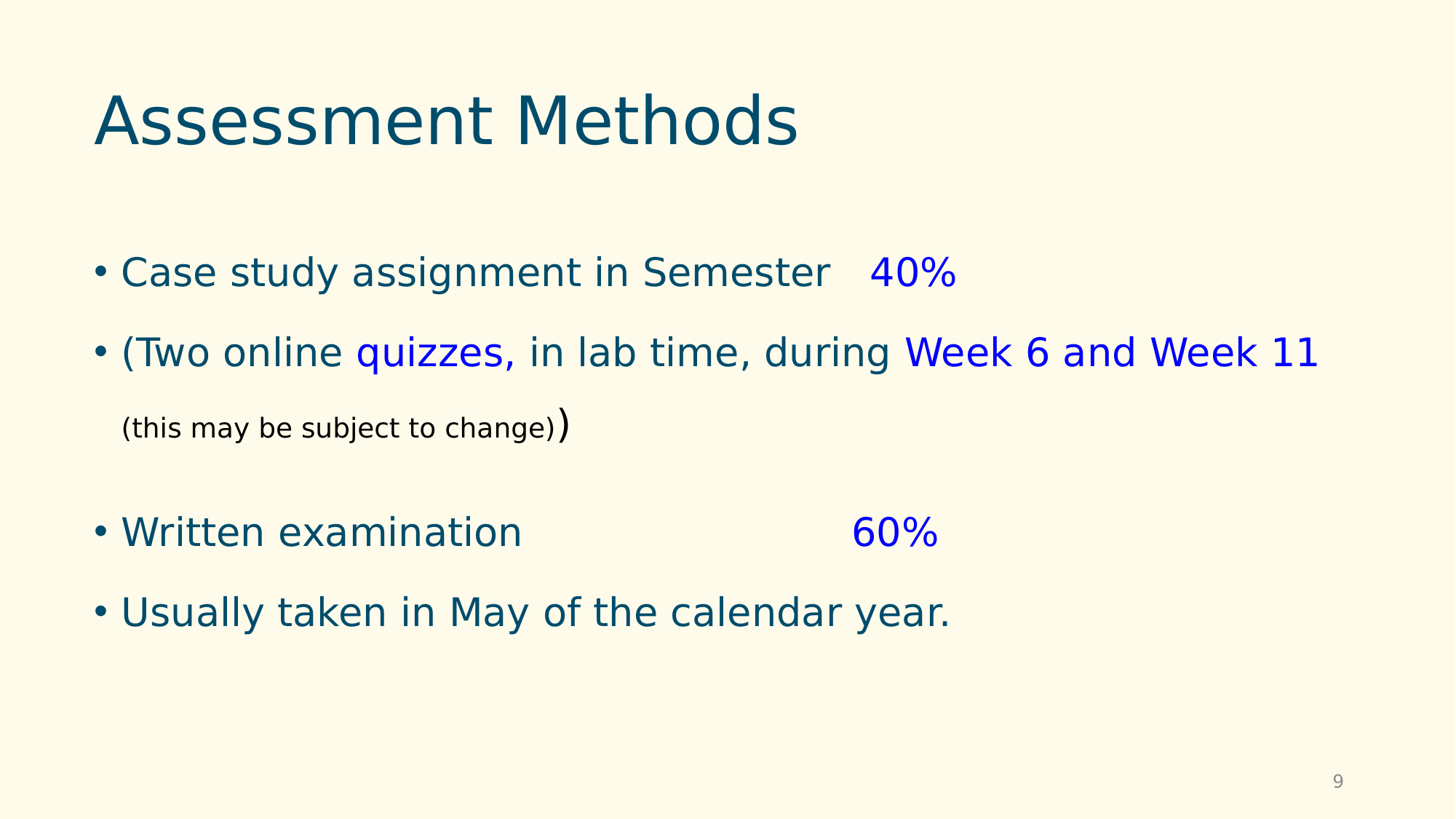

# Assessment Methods
Case study assignment in Semester   40%
(Two online quizzes, in lab time, during Week 6 and Week 11 (this may be subject to change))

Written examination    		      60%
Usually taken in May of the calendar year.
9